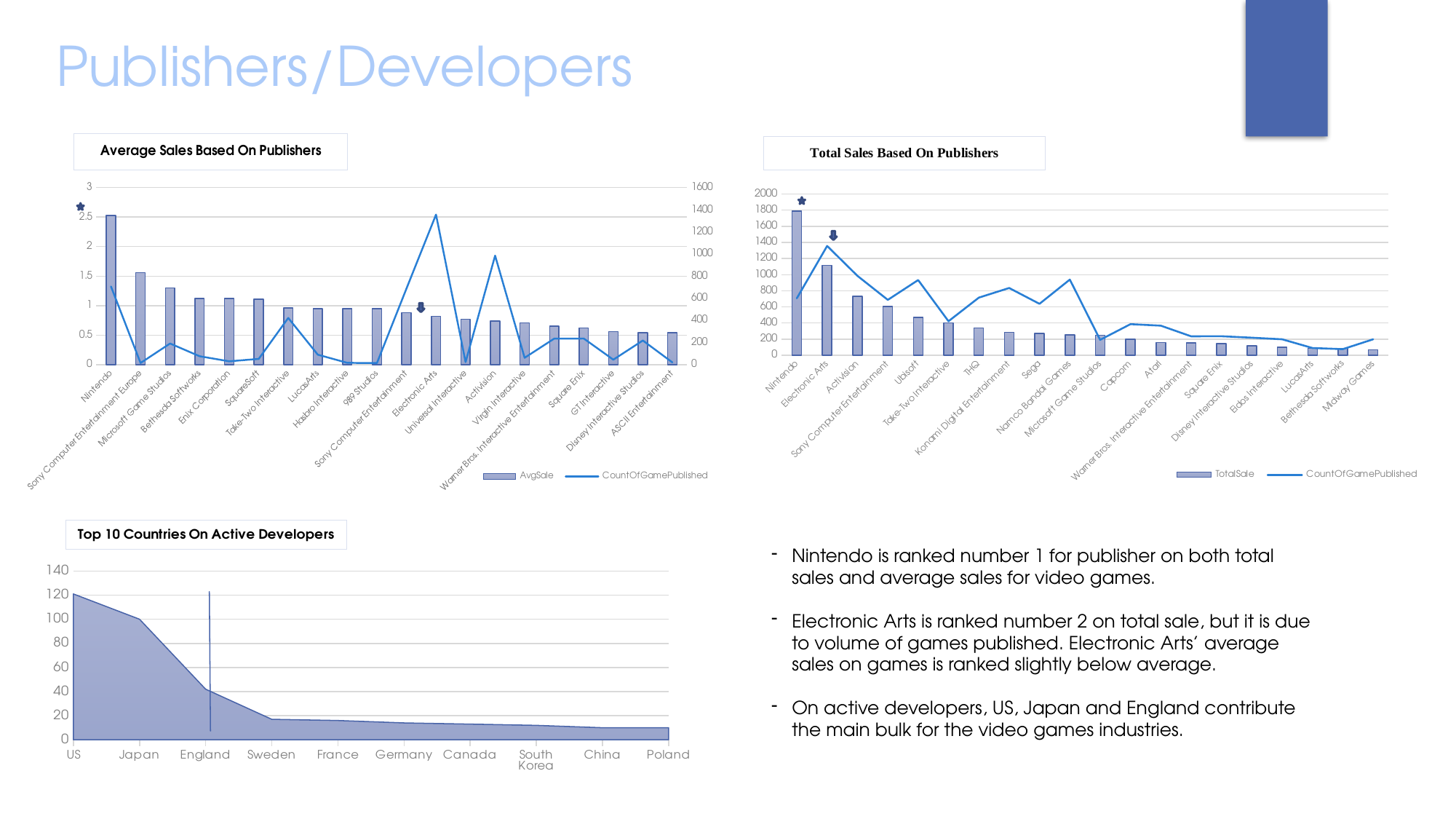

Publishers/Developers

### Chart

| Category | AvgSale | CountOfGamePublished |
|---|---|---|
| Nintendo | 2.5300000000000002 | 706.0 |
| Sony Computer Entertainment Europe | 1.56 | 15.0 |
| Microsoft Game Studios | 1.3 | 191.0 |
| Bethesda Softworks | 1.12 | 76.0 |
| Enix Corporation | 1.12 | 30.0 |
| SquareSoft | 1.11 | 52.0 |
| Take-Two Interactive | 0.96 | 422.0 |
| LucasArts | 0.95 | 90.0 |
| Hasbro Interactive | 0.95 | 16.0 |
| 989 Studios | 0.95 | 14.0 |
| Sony Computer Entertainment | 0.88 | 687.0 |
| Electronic Arts | 0.82 | 1356.0 |
| Universal Interactive | 0.77 | 23.0 |
| Activision | 0.74 | 985.0 |
| Virgin Interactive | 0.71 | 62.0 |
| Warner Bros. Interactive Entertainment | 0.65 | 235.0 |
| Square Enix | 0.62 | 236.0 |
| GT Interactive | 0.56 | 45.0 |
| Disney Interactive Studios | 0.54 | 218.0 |
| ASCII Entertainment | 0.54 | 20.0 |

### Chart

| Category | TotalSale | CountOfGamePublished |
|---|---|---|
| Nintendo | 1788.81 | 706.0 |
| Electronic Arts | 1116.96 | 1356.0 |
| Activision | 731.16 | 985.0 |
| Sony Computer Entertainment | 606.48 | 687.0 |
| Ubisoft | 471.61 | 933.0 |
| Take-Two Interactive | 403.82 | 422.0 |
| THQ | 338.44 | 715.0 |
| Konami Digital Entertainment | 282.39 | 834.0 |
| Sega | 270.35 | 638.0 |
| Namco Bandai Games | 254.62 | 939.0 |
| Microsoft Game Studios | 248.32 | 191.0 |
| Capcom | 200.02 | 386.0 |
| Atari | 156.83 | 367.0 |
| Warner Bros. Interactive Entertainment | 151.79 | 235.0 |
| Square Enix | 145.34 | 236.0 |
| Disney Interactive Studios | 117.37 | 218.0 |
| Eidos Interactive | 98.65 | 198.0 |
| LucasArts | 85.83 | 90.0 |
| Bethesda Softworks | 85.05 | 76.0 |
| Midway Games | 69.67 | 198.0 |

### Chart

| Category | TotalAmtDeveloper |
|---|---|
| US | 121.0 |
| Japan | 100.0 |
| England | 42.0 |
| Sweden | 17.0 |
| France | 16.0 |
| Germany | 14.0 |
| Canada | 13.0 |
| South Korea | 12.0 |
| China | 10.0 |
| Poland | 10.0 |
Nintendo is ranked number 1 for publisher on both total sales and average sales for video games.

Electronic Arts is ranked number 2 on total sale, but it is due to volume of games published. Electronic Arts’ average sales on games is ranked slightly below average.

On active developers, US, Japan and England contribute the main bulk for the video games industries.